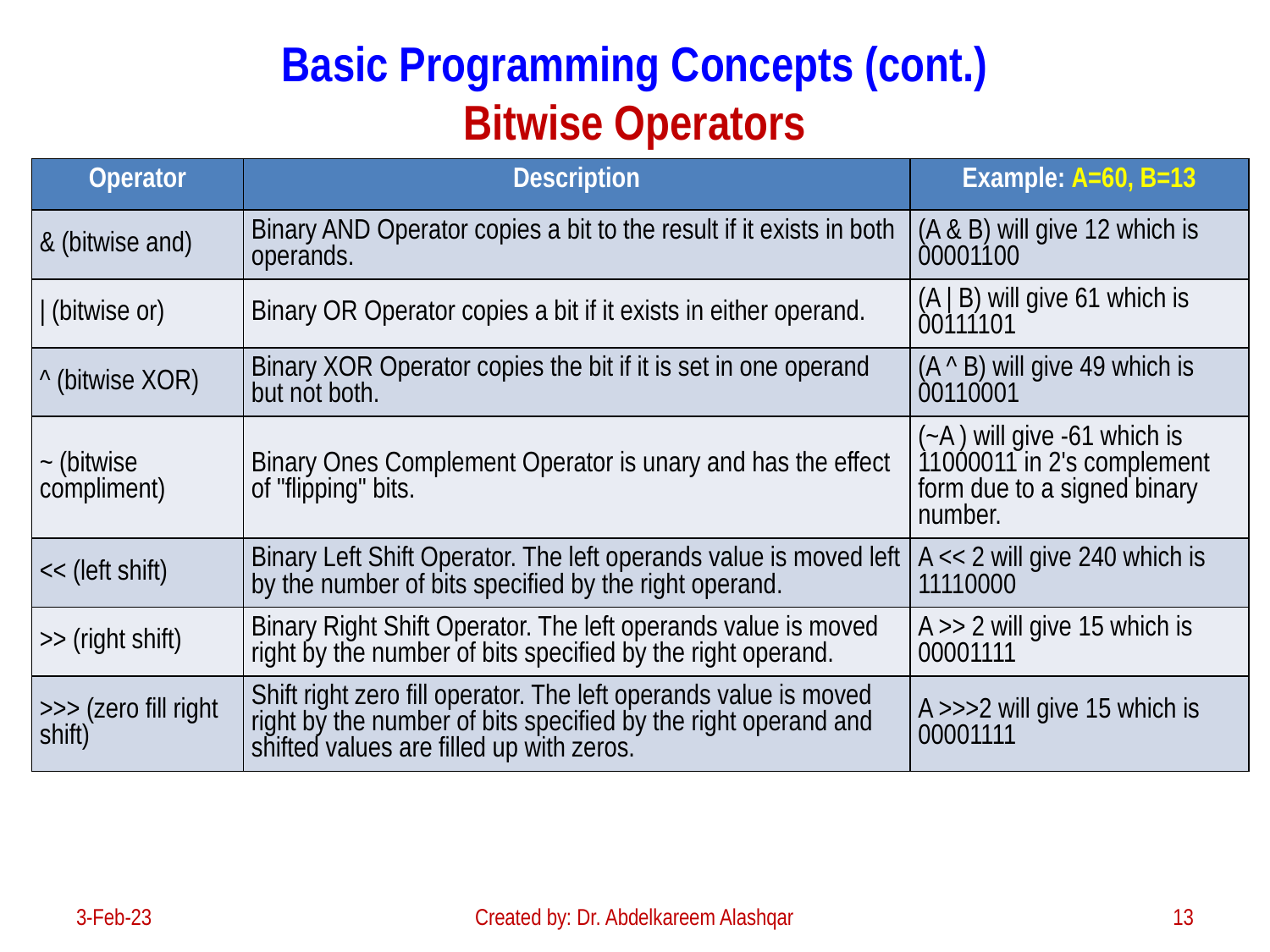

# Basic Programming Concepts (cont.) Bitwise Operators
| Operator | Description | Example: A=60, B=13 |
| --- | --- | --- |
| & (bitwise and) | Binary AND Operator copies a bit to the result if it exists in both operands. | (A & B) will give 12 which is 00001100 |
| | (bitwise or) | Binary OR Operator copies a bit if it exists in either operand. | (A | B) will give 61 which is 00111101 |
| ^ (bitwise XOR) | Binary XOR Operator copies the bit if it is set in one operand but not both. | (A ^ B) will give 49 which is 00110001 |
| ~ (bitwise compliment) | Binary Ones Complement Operator is unary and has the effect of "flipping" bits. | (~A ) will give -61 which is 11000011 in 2's complement form due to a signed binary number. |
| << (left shift) | Binary Left Shift Operator. The left operands value is moved left by the number of bits specified by the right operand. | A << 2 will give 240 which is 11110000 |
| >> (right shift) | Binary Right Shift Operator. The left operands value is moved right by the number of bits specified by the right operand. | A >> 2 will give 15 which is 00001111 |
| >>> (zero fill right shift) | Shift right zero fill operator. The left operands value is moved right by the number of bits specified by the right operand and shifted values are filled up with zeros. | A >>>2 will give 15 which is 00001111 |
3-Feb-23
Created by: Dr. Abdelkareem Alashqar
13